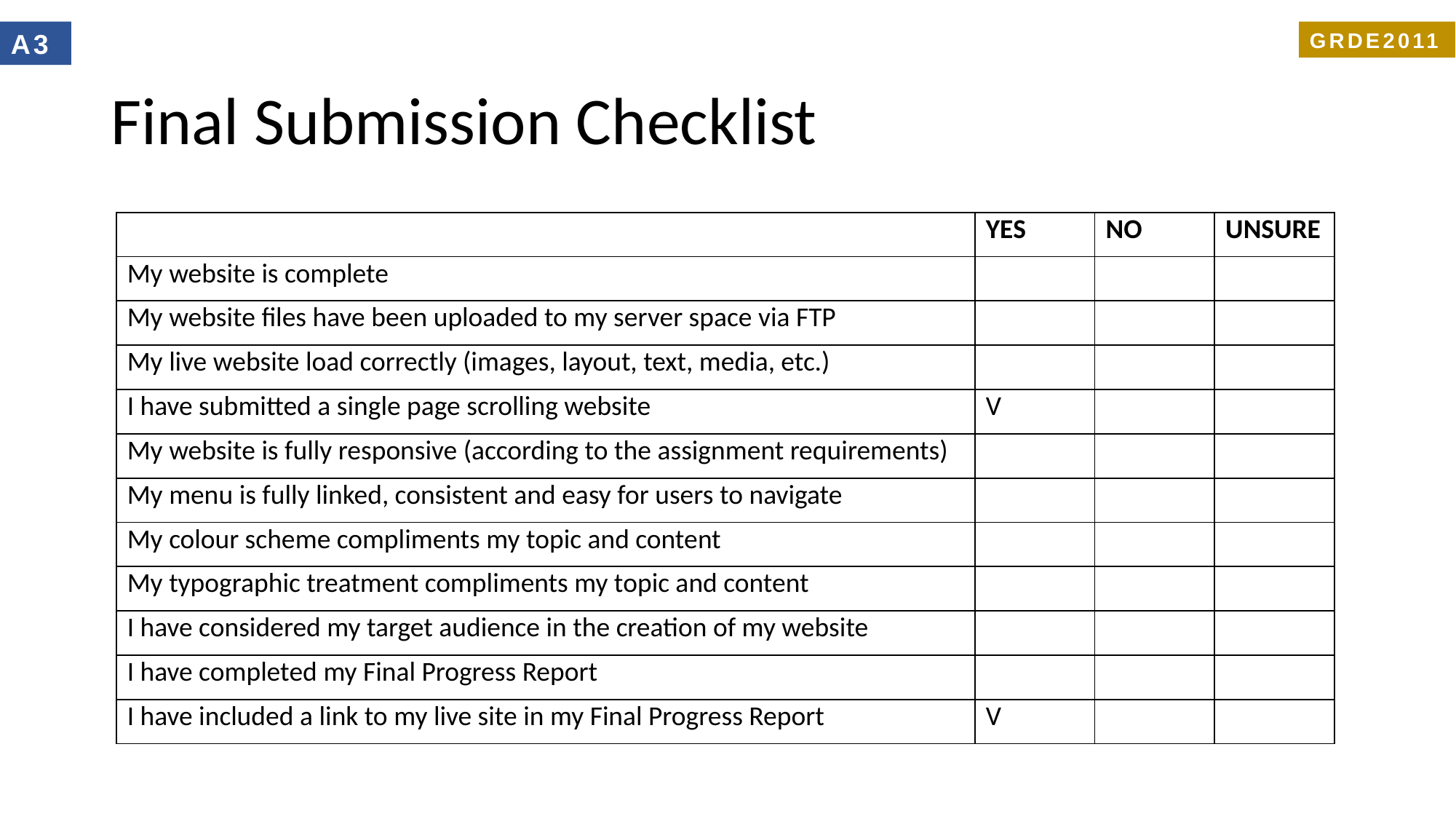

A3
GRDE2011
# Final Submission Checklist
|  | YES | NO | UNSURE |
| --- | --- | --- | --- |
| My website is complete |  |  |  |
| My website files have been uploaded to my server space via FTP |  |  |  |
| My live website load correctly (images, layout, text, media, etc.) |  |  |  |
| I have submitted a single page scrolling website | V |  |  |
| My website is fully responsive (according to the assignment requirements) |  |  |  |
| My menu is fully linked, consistent and easy for users to navigate |  |  |  |
| My colour scheme compliments my topic and content |  |  |  |
| My typographic treatment compliments my topic and content |  |  |  |
| I have considered my target audience in the creation of my website |  |  |  |
| I have completed my Final Progress Report |  |  |  |
| I have included a link to my live site in my Final Progress Report | V |  |  |